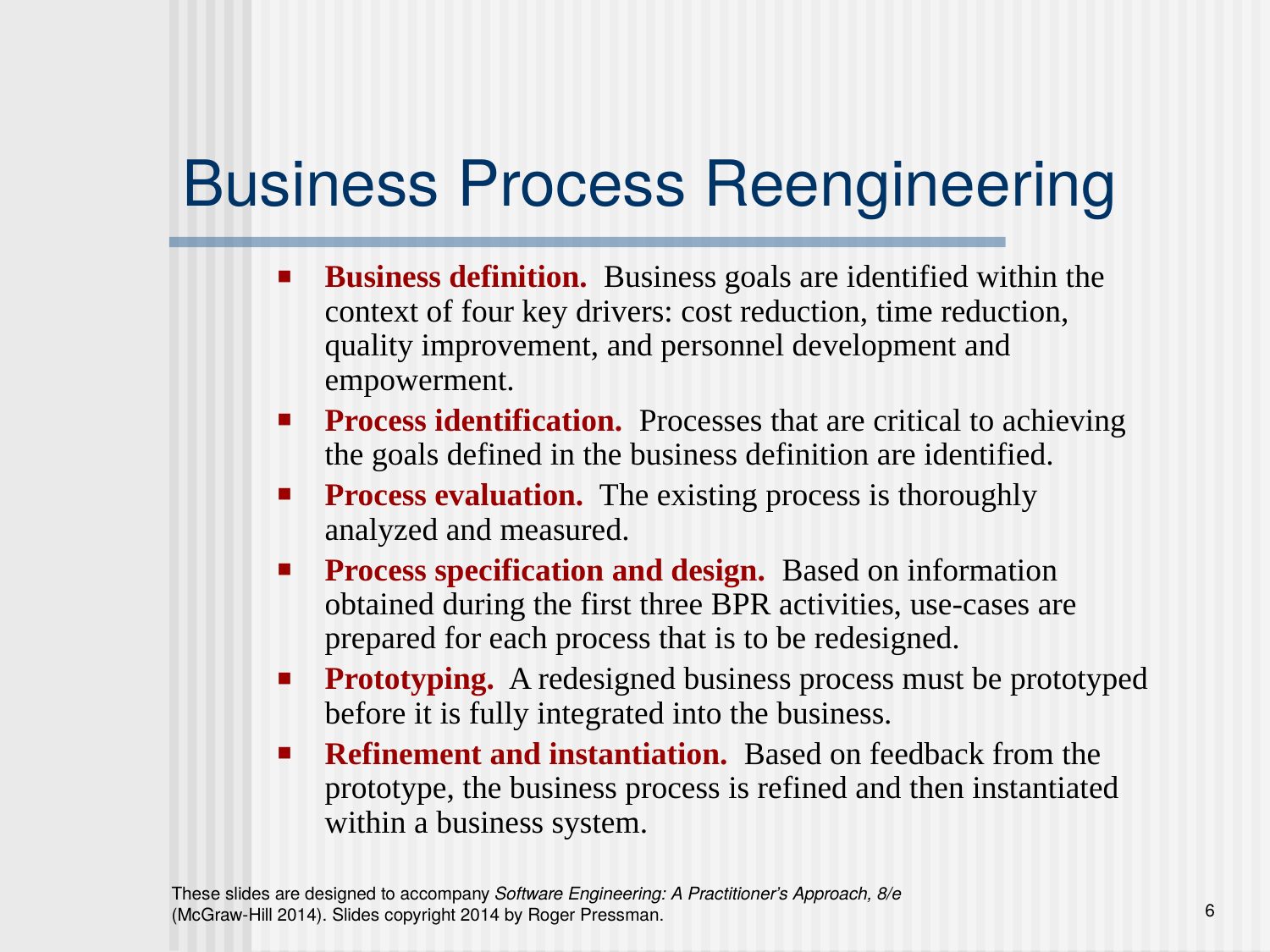

# Business Process Reengineering
Business definition.  Business goals are identified within the context of four key drivers: cost reduction, time reduction, quality improvement, and personnel development and empowerment.
Process identification.  Processes that are critical to achieving the goals defined in the business definition are identified.
Process evaluation.  The existing process is thoroughly analyzed and measured.
Process specification and design.  Based on information obtained during the first three BPR activities, use-cases are prepared for each process that is to be redesigned.
Prototyping.  A redesigned business process must be prototyped before it is fully integrated into the business.
Refinement and instantiation.  Based on feedback from the prototype, the business process is refined and then instantiated within a business system.
These slides are designed to accompany Software Engineering: A Practitioner’s Approach, 8/e (McGraw-Hill 2014). Slides copyright 2014 by Roger Pressman.
6